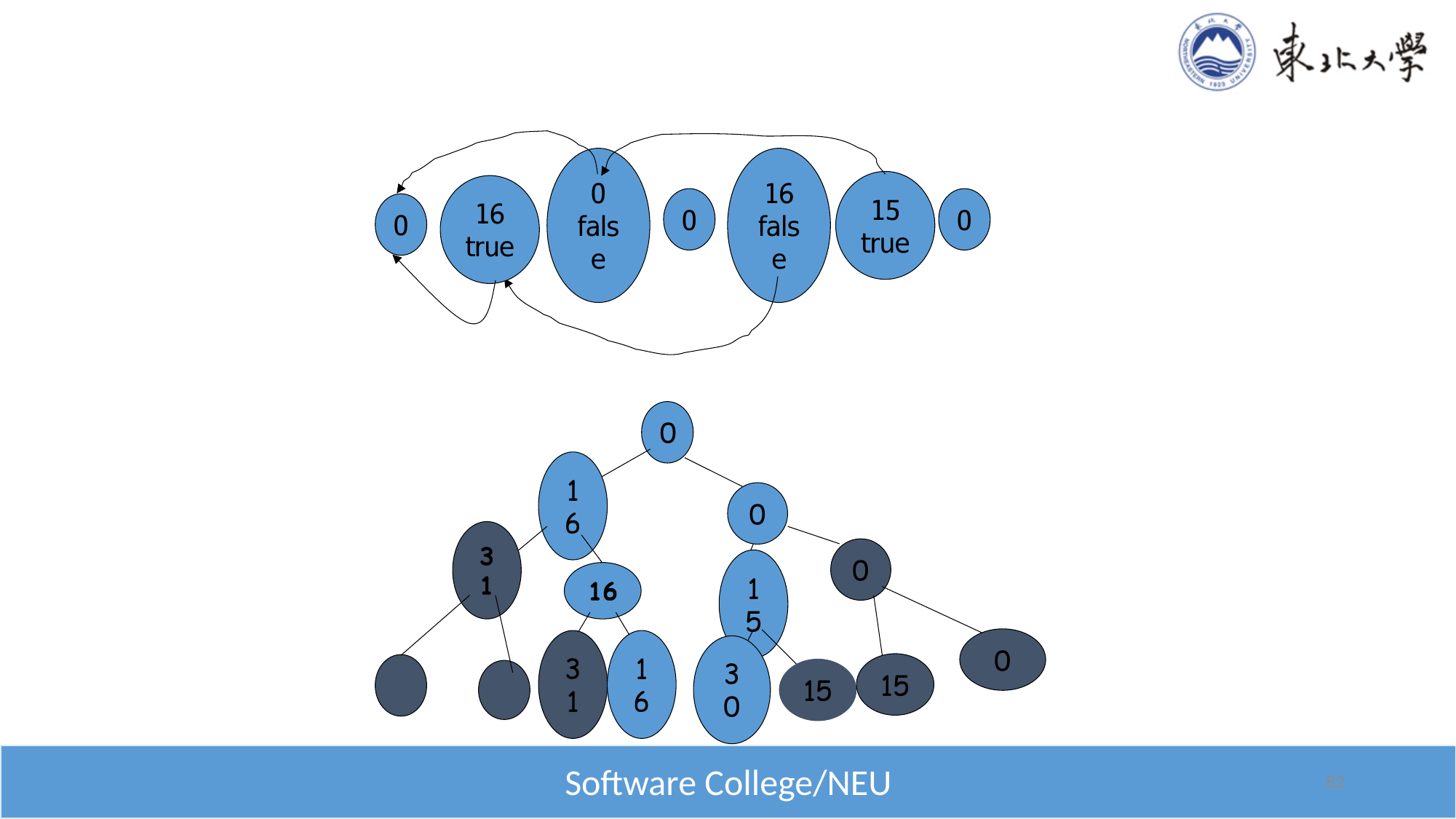

0
false
16
false
15
true
16
true
0
0
0

0

16
0

31

0

15
16

0

31
16
30
15

15

82